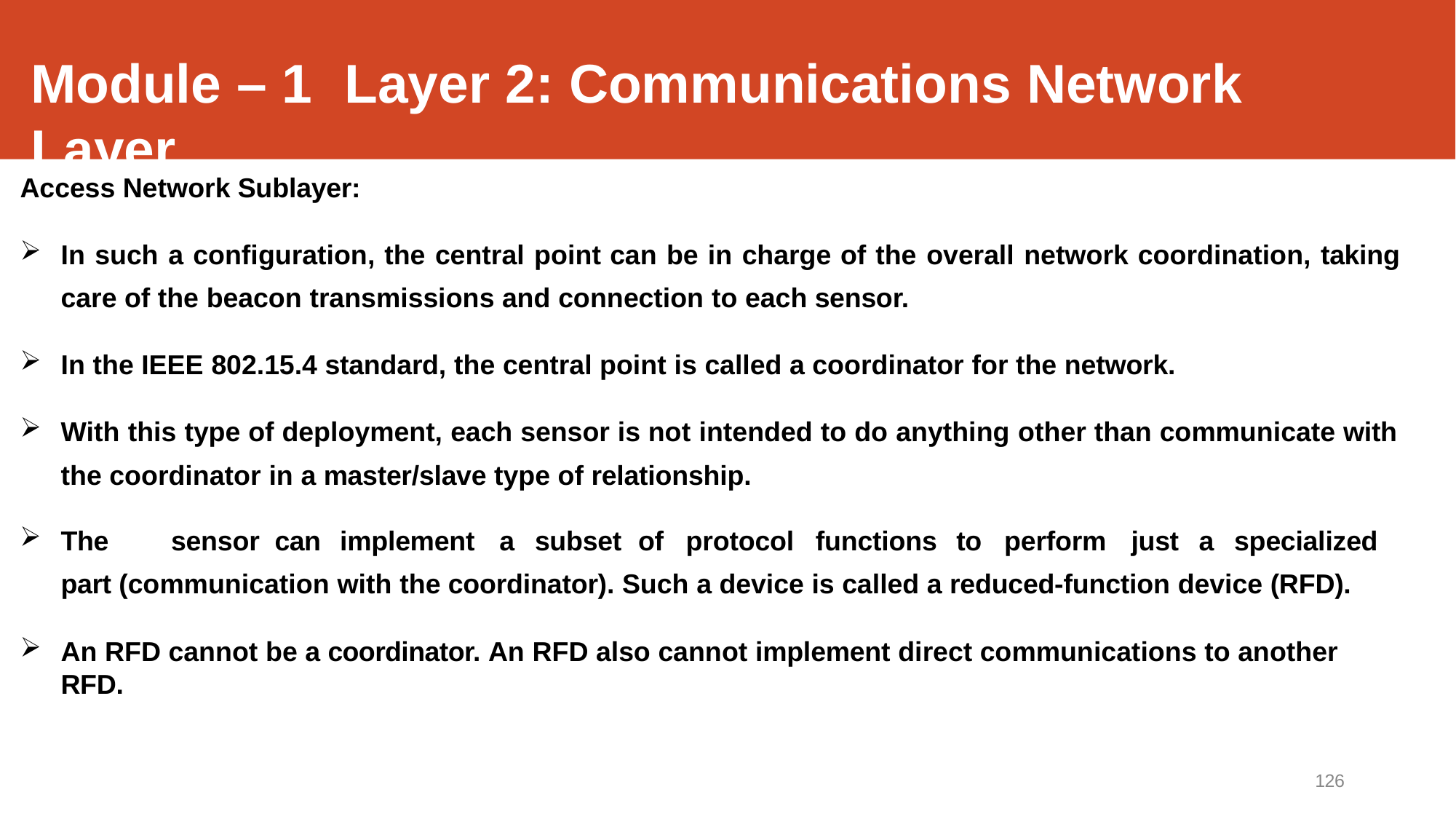

# Module – 1	Layer 2: Communications Network Layer
Access Network Sublayer:
In such a configuration, the central point can be in charge of the overall network coordination, taking
care of the beacon transmissions and connection to each sensor.
In the IEEE 802.15.4 standard, the central point is called a coordinator for the network.
With this type of deployment, each sensor is not intended to do anything other than communicate with
the coordinator in a master/slave type of relationship.
The	sensor	can	implement	a	subset	of	protocol	functions	to	perform	just	a	specialized	part (communication with the coordinator). Such a device is called a reduced-function device (RFD).

An RFD cannot be a coordinator. An RFD also cannot implement direct communications to another RFD.
126